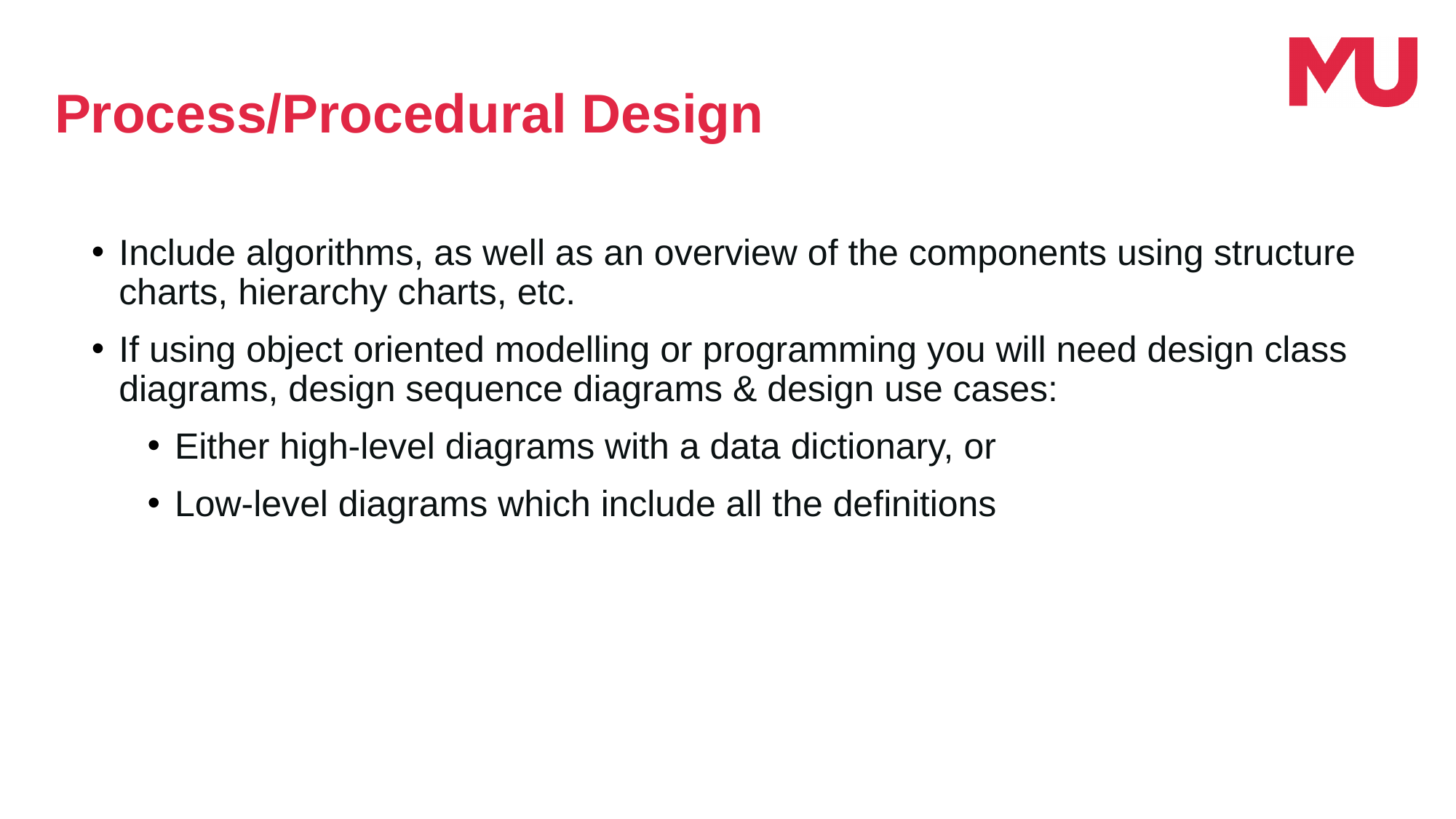

Process/Procedural Design
Include algorithms, as well as an overview of the components using structure charts, hierarchy charts, etc.
If using object oriented modelling or programming you will need design class diagrams, design sequence diagrams & design use cases:
Either high-level diagrams with a data dictionary, or
Low-level diagrams which include all the definitions